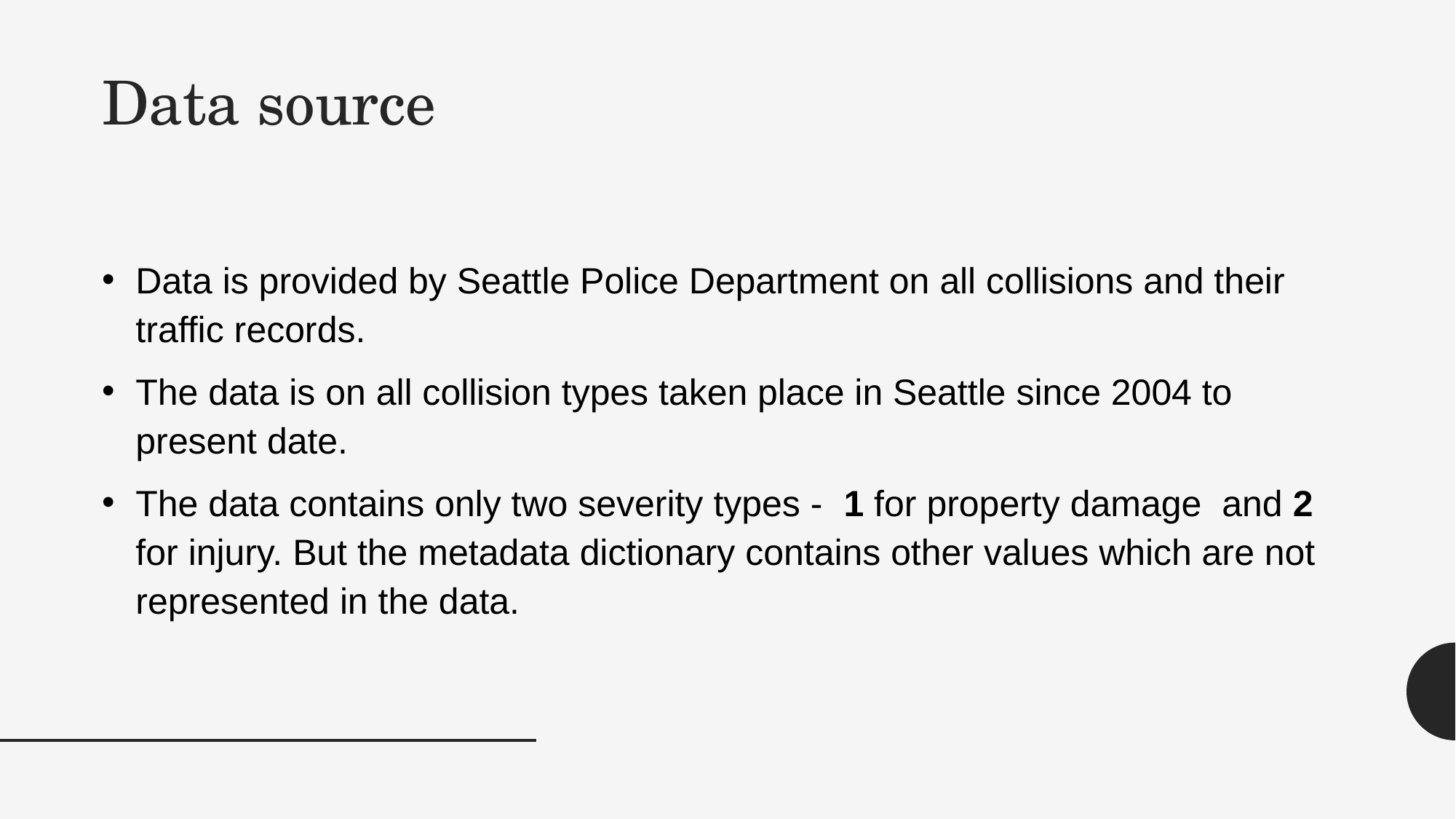

# Data source

Data is provided by Seattle Police Department on all collisions and their traffic records.
The data is on all collision types taken place in Seattle since 2004 to present date.
The data contains only two severity types -  1 for property damage  and 2 for injury. But the metadata dictionary contains other values which are not represented in the data.